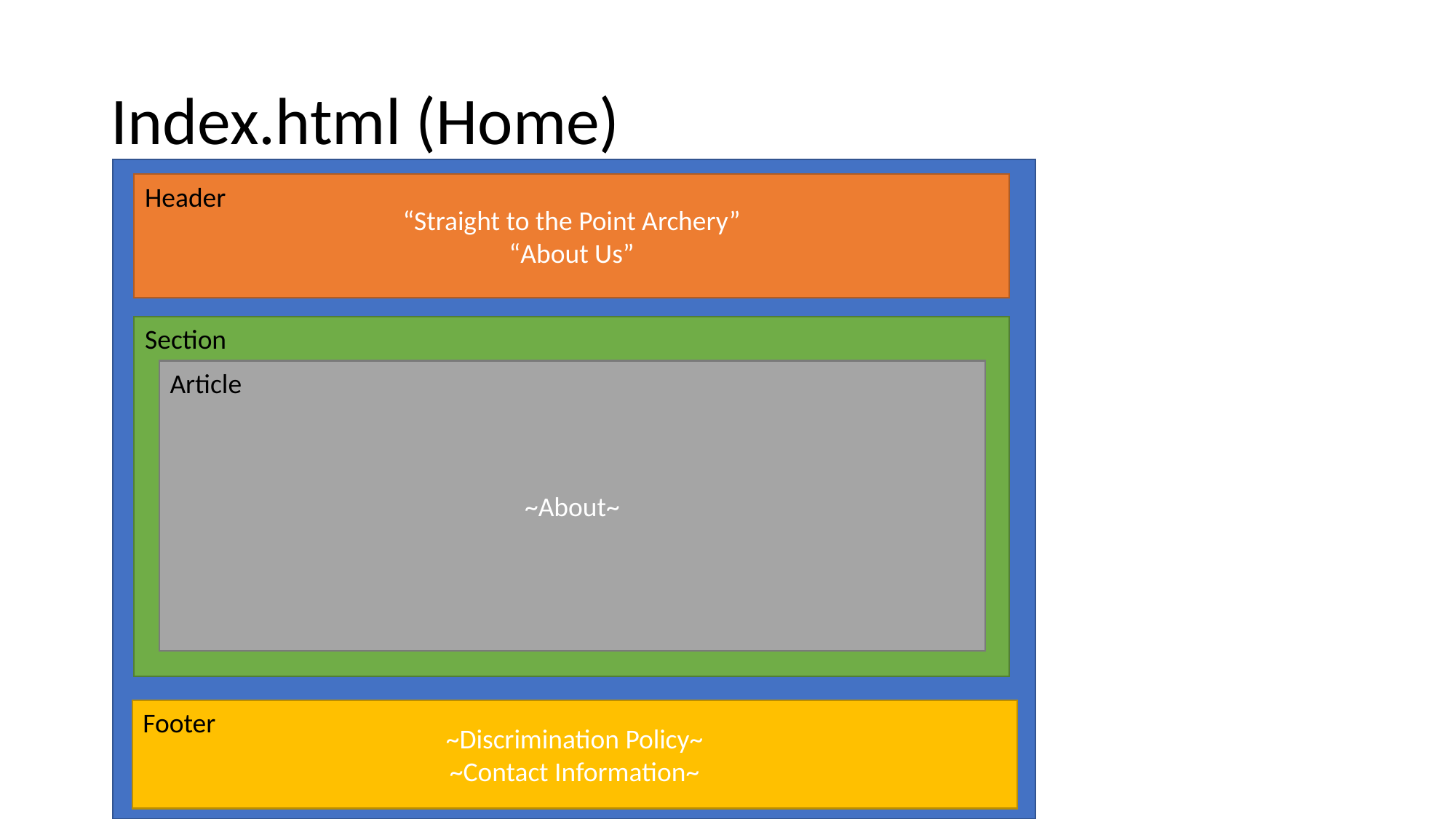

# Index.html (Home)

“Straight to the Point Archery”
“About Us”
Header

Section
~Discrimination Policy~
~Contact Information~
Footer
~About~
Article